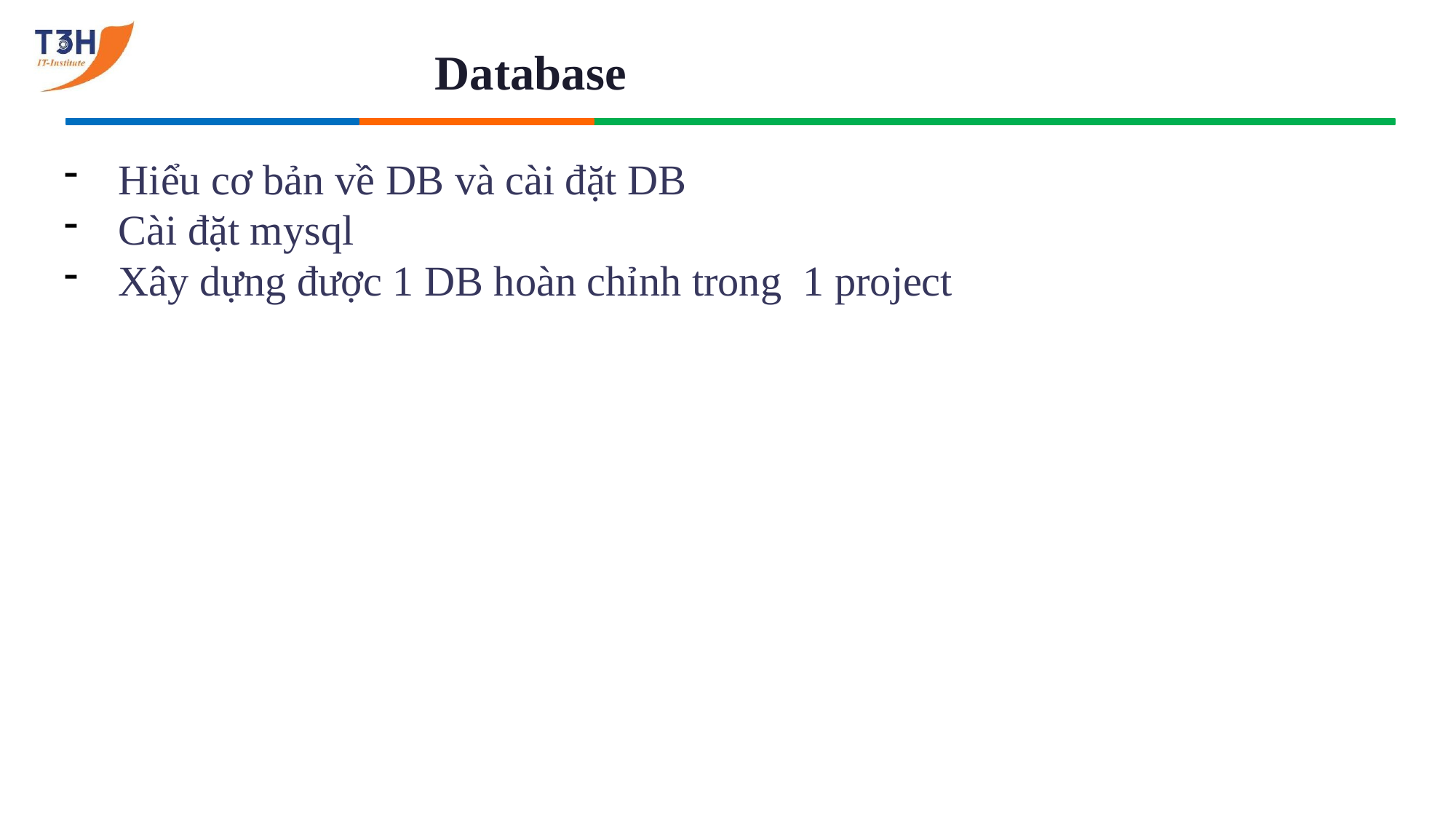

# Database
Hiểu cơ bản về DB và cài đặt DB
Cài đặt mysql
Xây dựng được 1 DB hoàn chỉnh trong  1 project